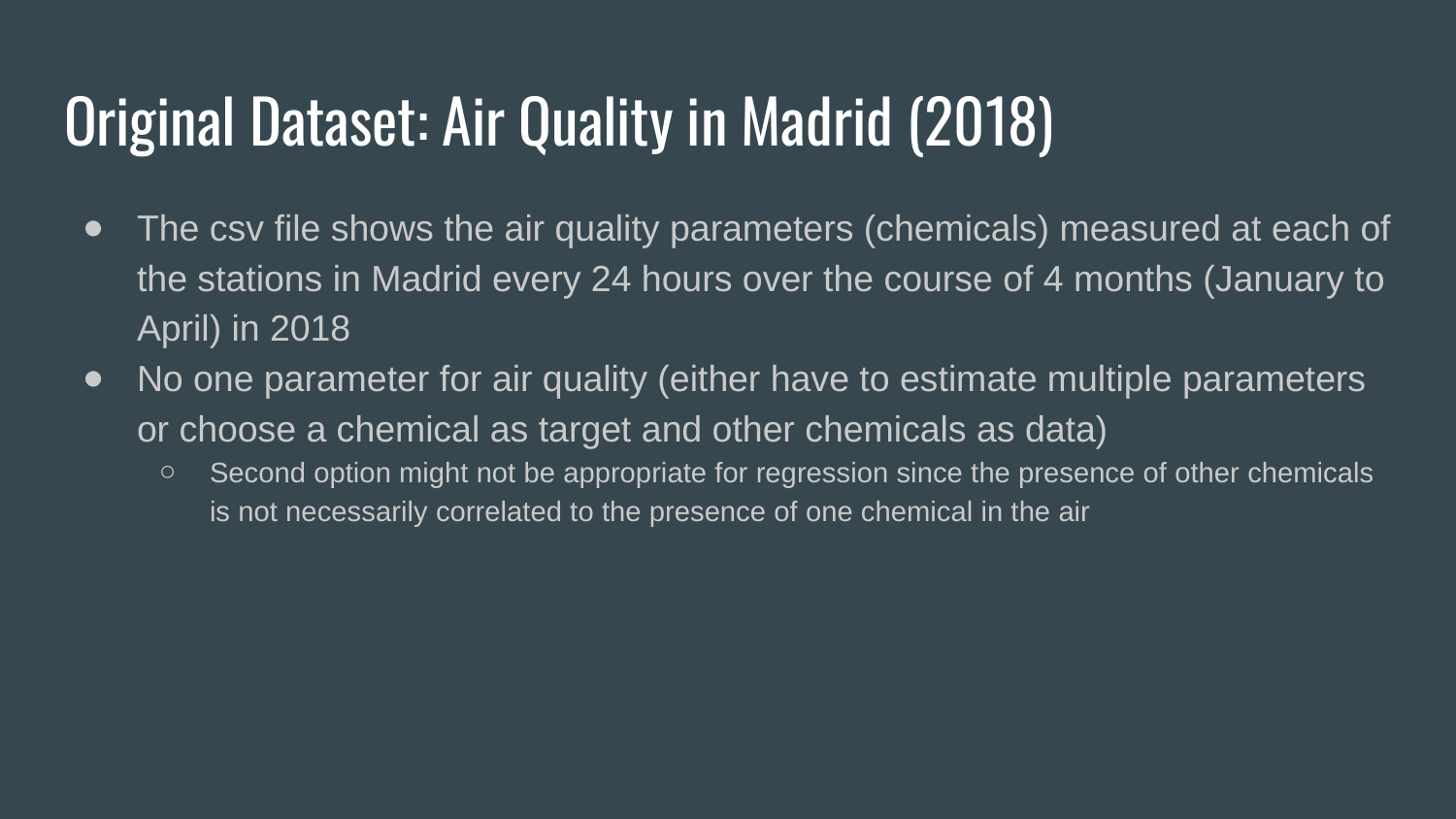

# Original Dataset: Air Quality in Madrid (2018)
The csv file shows the air quality parameters (chemicals) measured at each of the stations in Madrid every 24 hours over the course of 4 months (January to April) in 2018
No one parameter for air quality (either have to estimate multiple parameters or choose a chemical as target and other chemicals as data)
Second option might not be appropriate for regression since the presence of other chemicals is not necessarily correlated to the presence of one chemical in the air